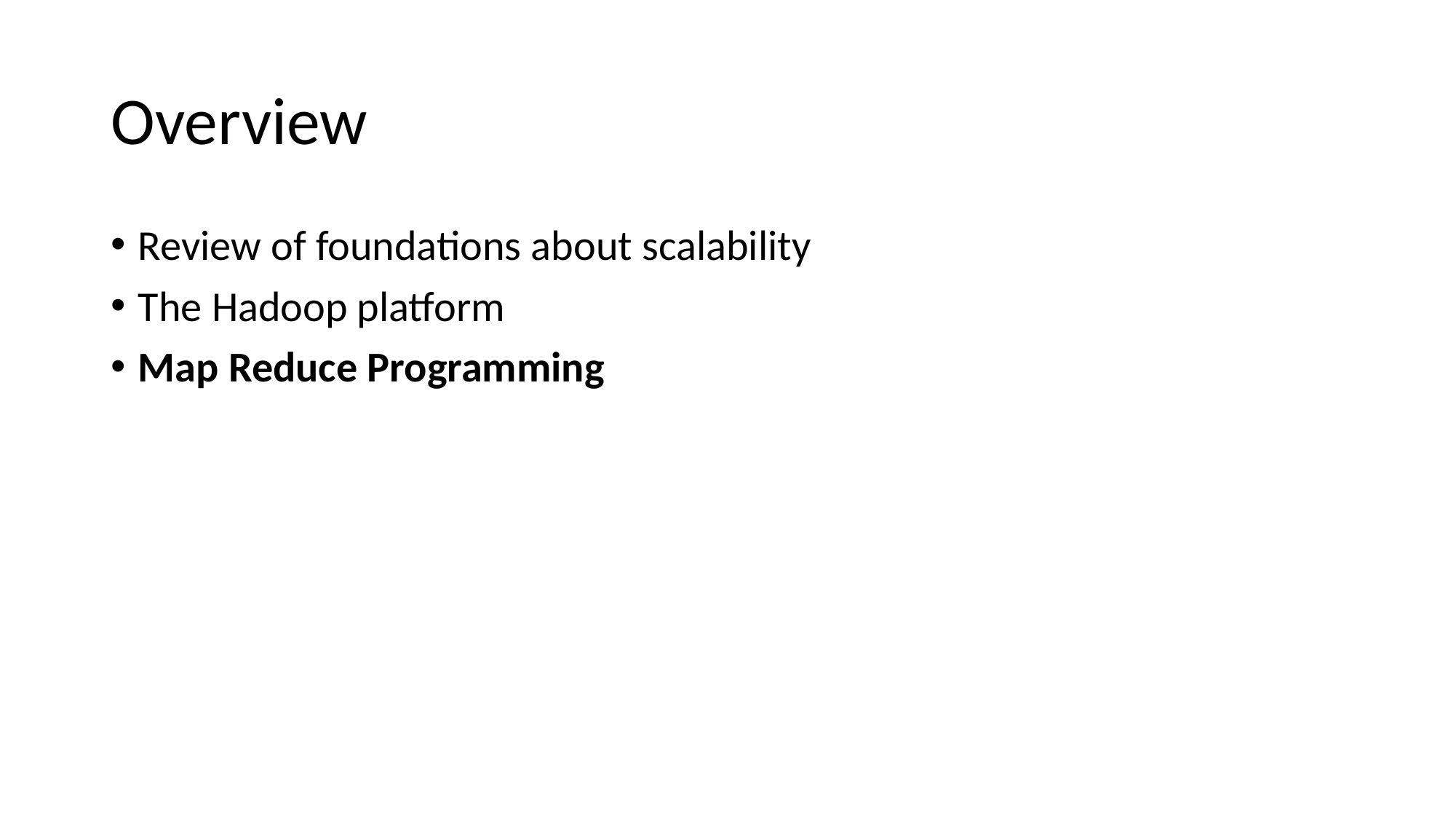

# Overview
Review of foundations about scalability
The Hadoop platform
Map Reduce Programming